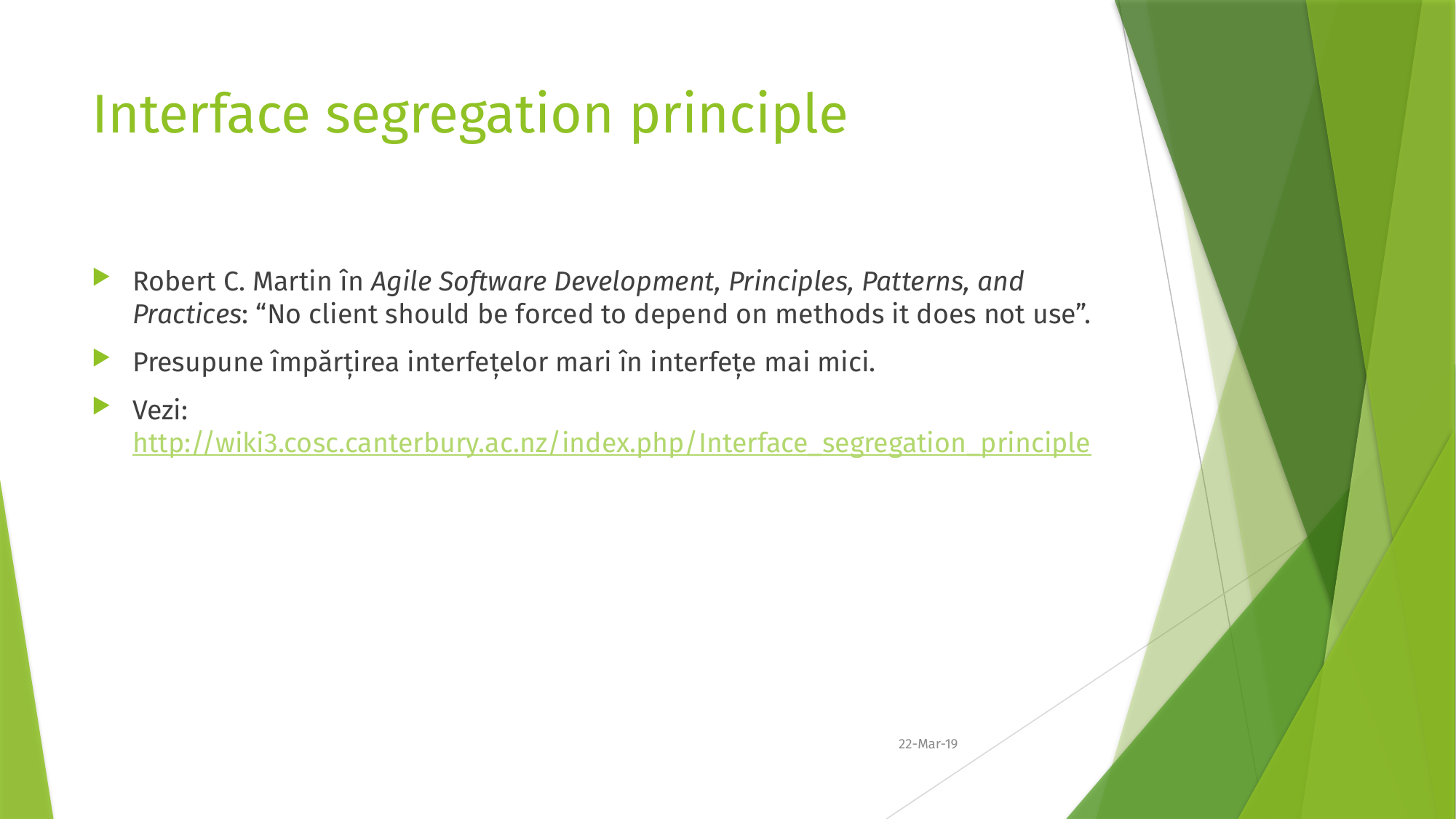

# Interface segregation principle
Robert C. Martin în Agile Software Development, Principles, Patterns, and Practices: “No client should be forced to depend on methods it does not use”.
Presupune împărțirea interfețelor mari în interfețe mai mici.
Vezi: http://wiki3.cosc.canterbury.ac.nz/index.php/Interface_segregation_principle

22-Mar-19